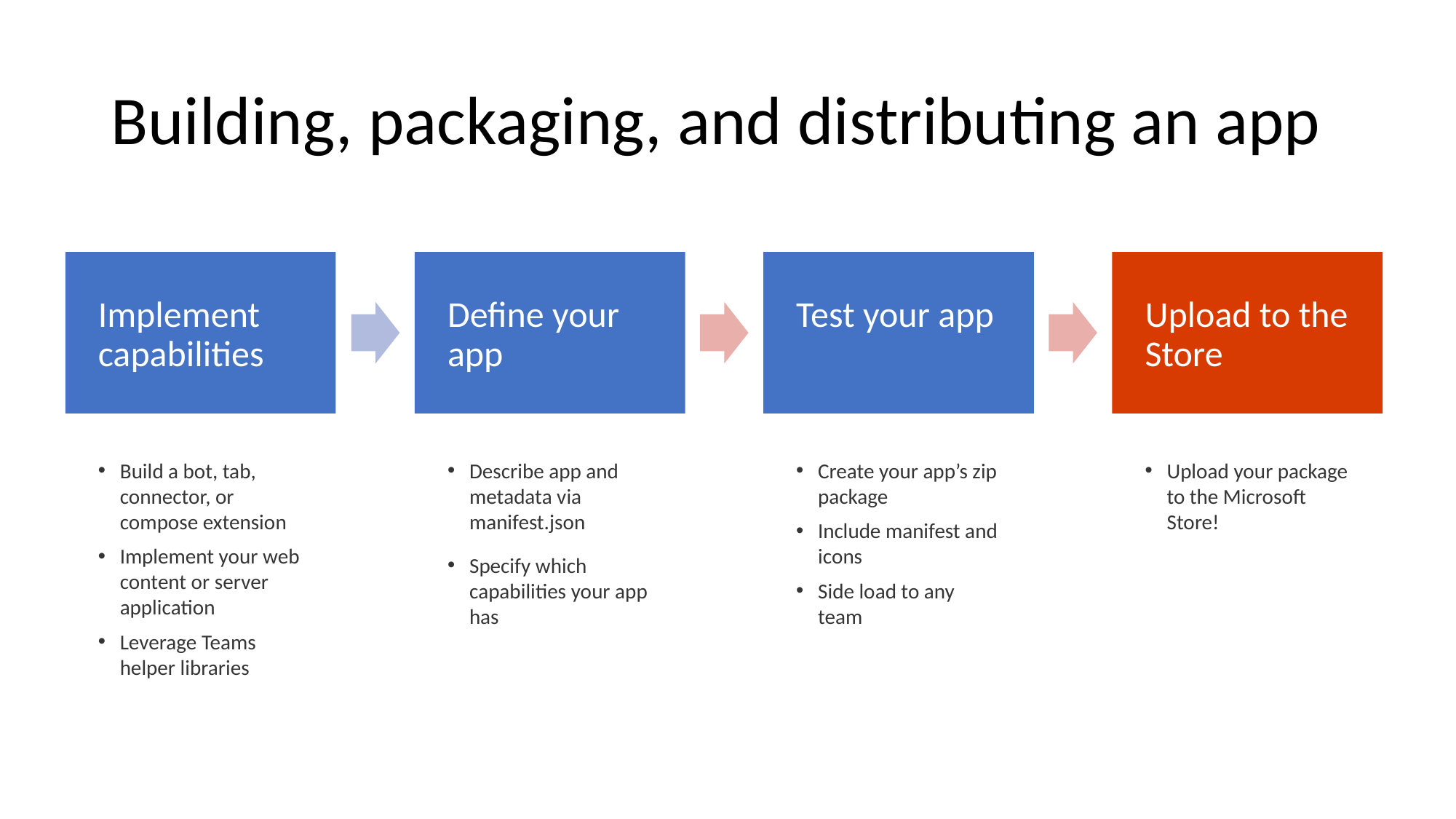

# Building, packaging, and distributing an app
Upload to the Store
Upload your package to the Microsoft Store!

Implement capabilities
Build a bot, tab, connector, or compose extension
Implement your web content or server application
Leverage Teams helper libraries
Test your app
Create your app’s zip package
Include manifest and icons
Side load to any team

Define your app
Describe app and metadata via manifest.json
Specify which capabilities your app has